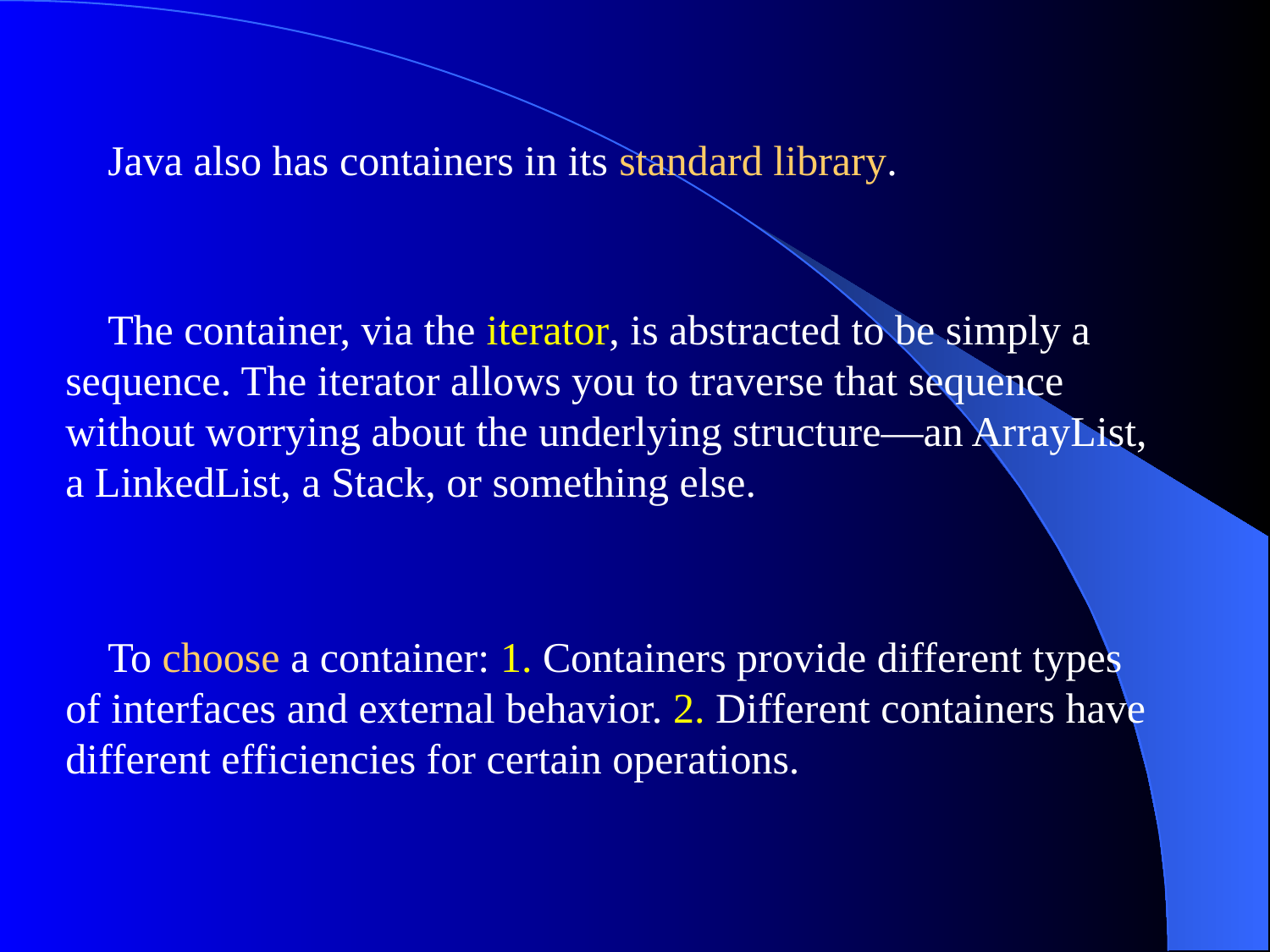

Java also has containers in its standard library.
    The container, via the iterator, is abstracted to be simply a sequence. The iterator allows you to traverse that sequence without worrying about the underlying structure—an ArrayList, a LinkedList, a Stack, or something else.
    To choose a container: 1. Containers provide different types of interfaces and external behavior. 2. Different containers have different efficiencies for certain operations.